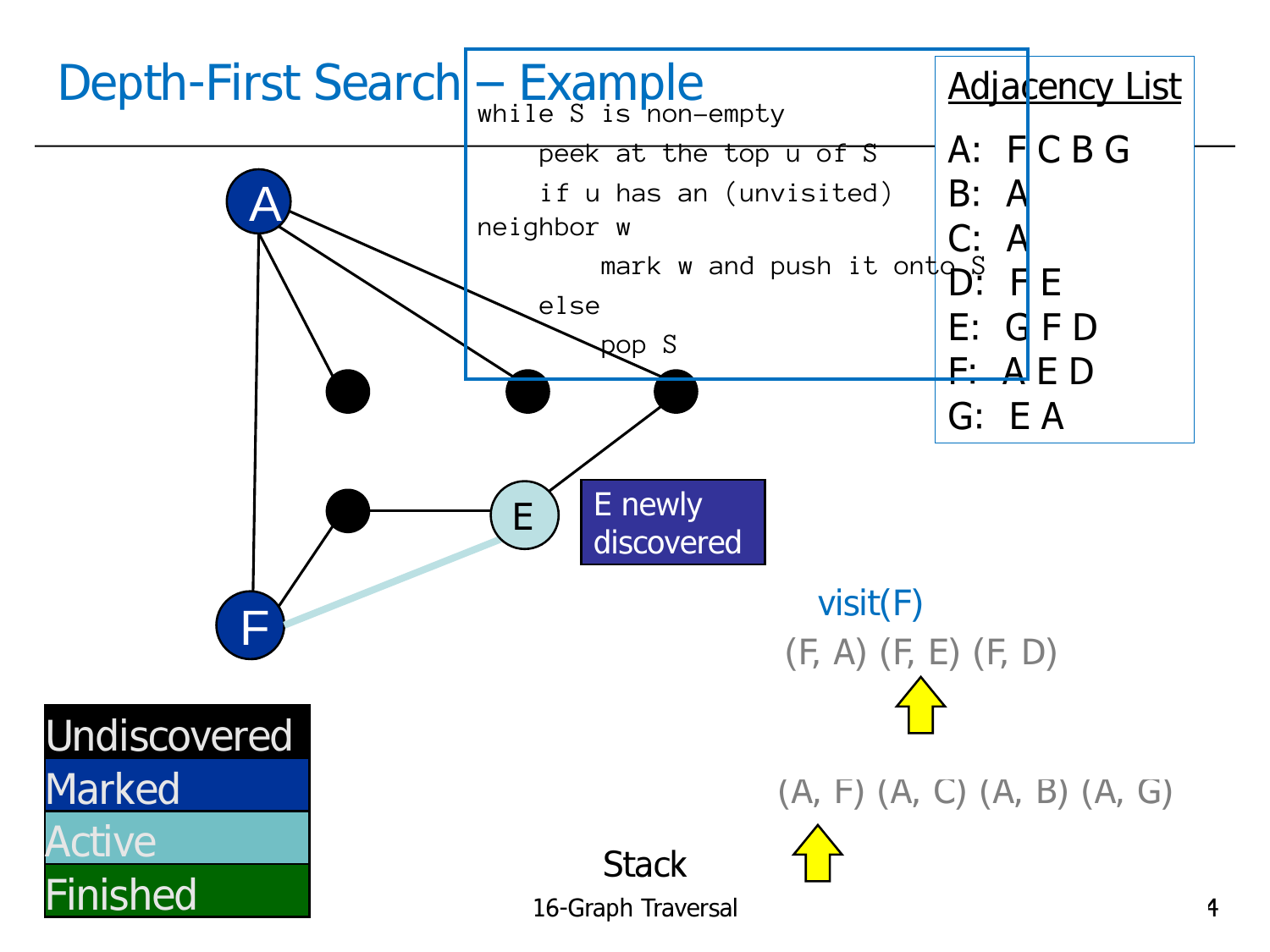

# Depth-First Search – Example

while S is non-empty
    peek at the top u of S
    if u has an (unvisited) neighbor w
        mark w and push it onto S
    else
        pop S
Adjacency List
A:  F C B G
B:  A
C:  A
D:  F E
E:  G F D
F:  A E D
G:  E A
 A
A
B
C
G

   visit(F)
(F, A) (F, E) (F, D)

visit(A)
(A, F) (A, C) (A, B) (A, G)

Stack

E newly
discovered
 E
D
E
 F
F
Undiscovered
Marked
Active
Finished
16-Graph Traversal
34